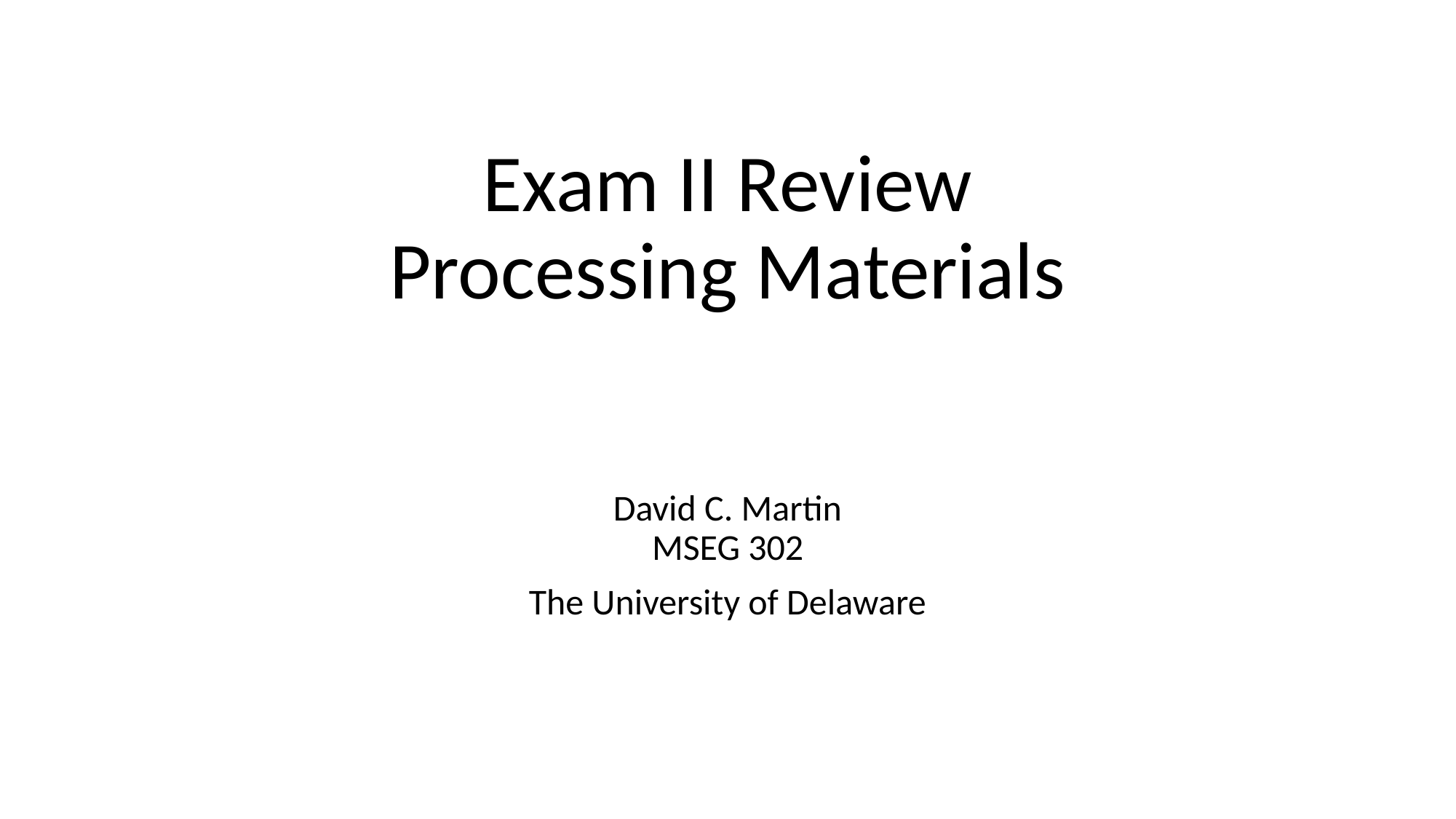

# Exam II Review Processing Materials
David C. Martin
MSEG 302
The University of Delaware